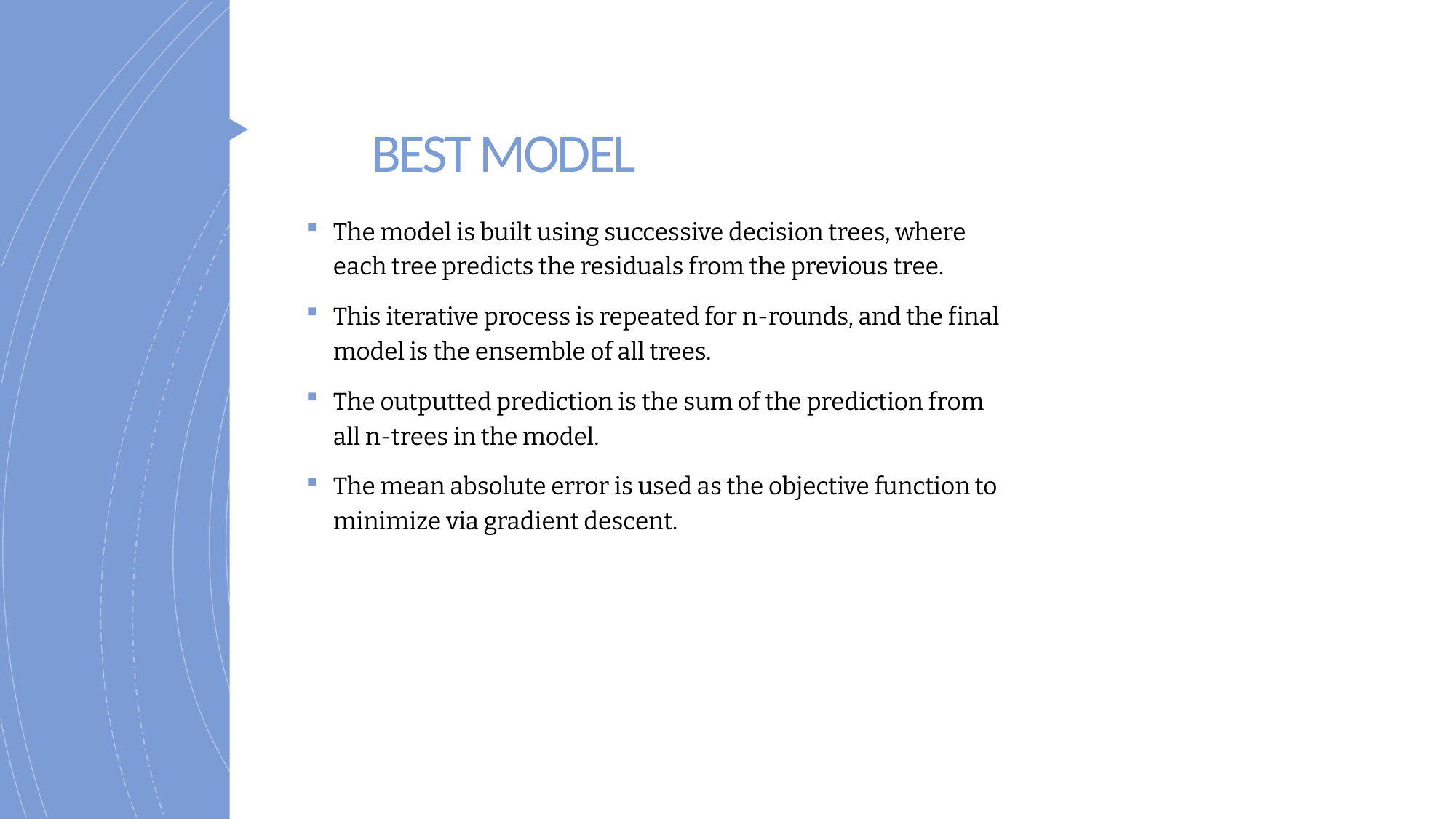

# BEST MODEL

The model is built using successive decision trees, where each tree predicts the residuals from the previous tree.
This iterative process is repeated for n-rounds, and the final model is the ensemble of all trees.
The outputted prediction is the sum of the prediction from all n-trees in the model.
The mean absolute error is used as the objective function to minimize via gradient descent.